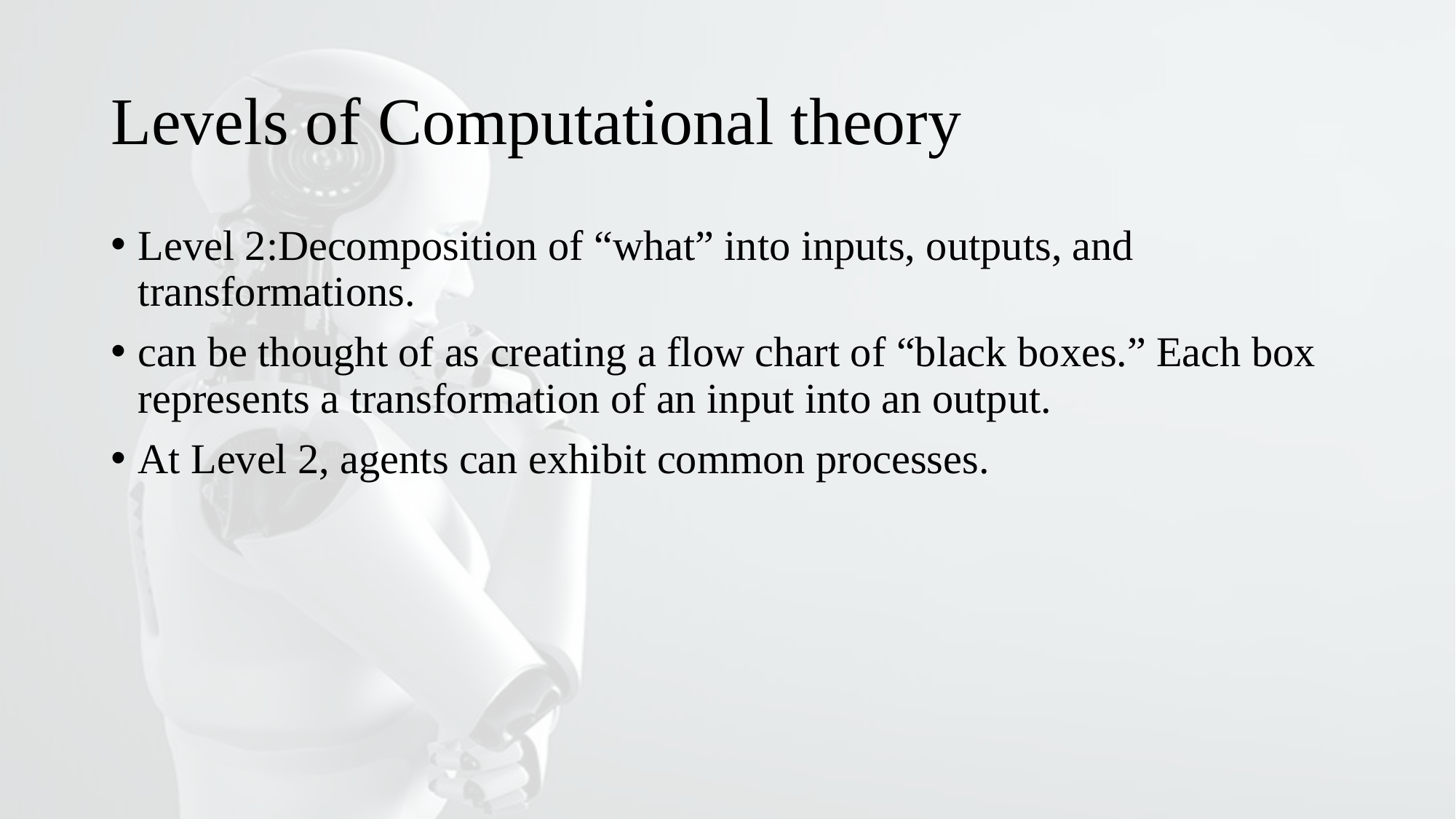

# Levels of Computational theory
Level 2:Decomposition of “what” into inputs, outputs, and transformations.
can be thought of as creating a flow chart of “black boxes.” Each box represents a transformation of an input into an output.
At Level 2, agents can exhibit common processes.